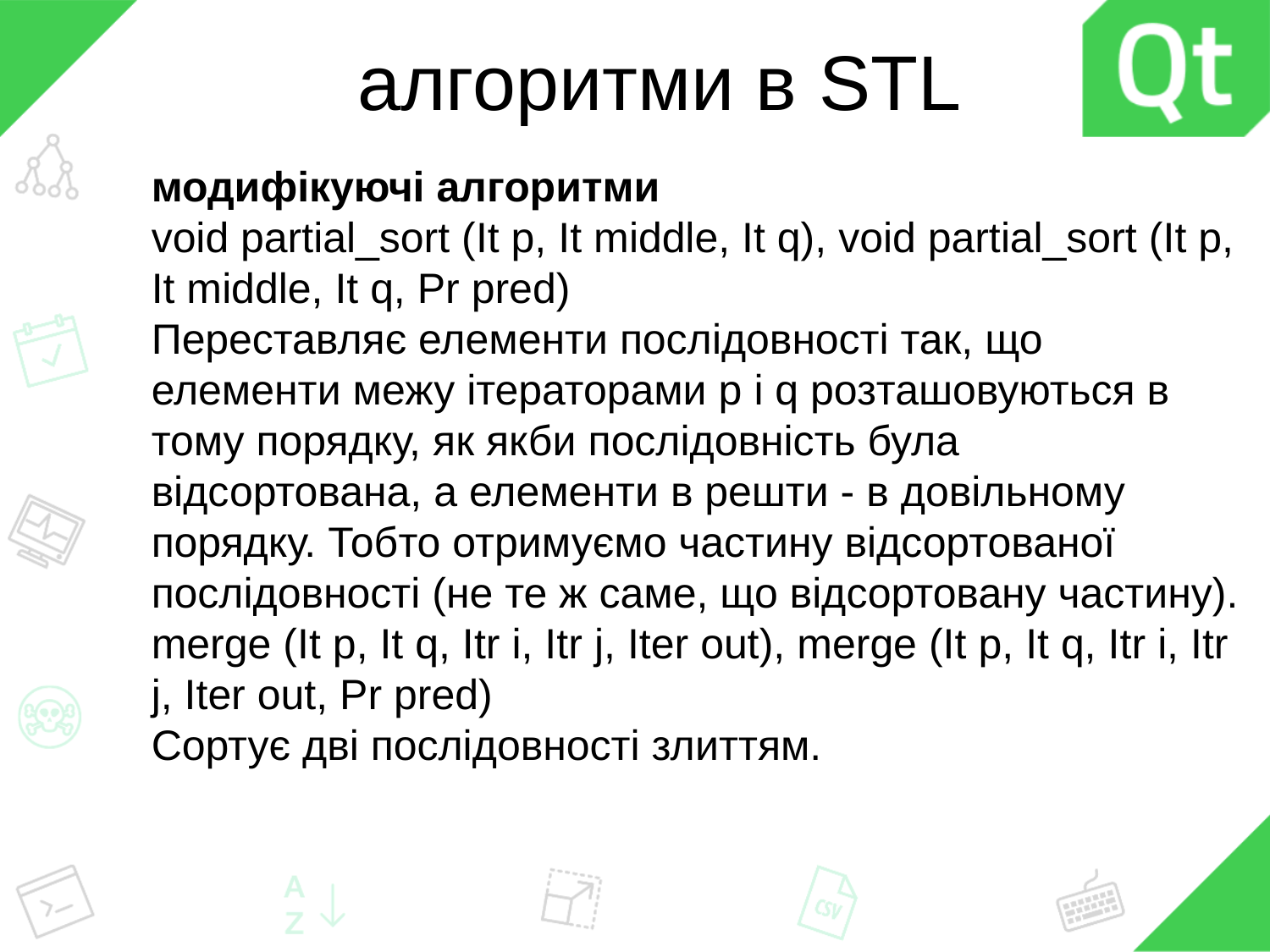

# алгоритми в STL
модифікуючі алгоритми
void partial_sort (It p, It middle, It q), void partial_sort (It p, It middle, It q, Pr pred)
Переставляє елементи послідовності так, що елементи межу ітераторами p і q розташовуються в тому порядку, як якби послідовність була відсортована, а елементи в решти - в довільному порядку. Тобто отримуємо частину відсортованої послідовності (не те ж саме, що відсортовану частину). merge (It p, It q, Itr i, Itr j, Iter out), merge (It p, It q, Itr i, Itr j, Iter out, Pr pred)
Сортує дві послідовності злиттям.